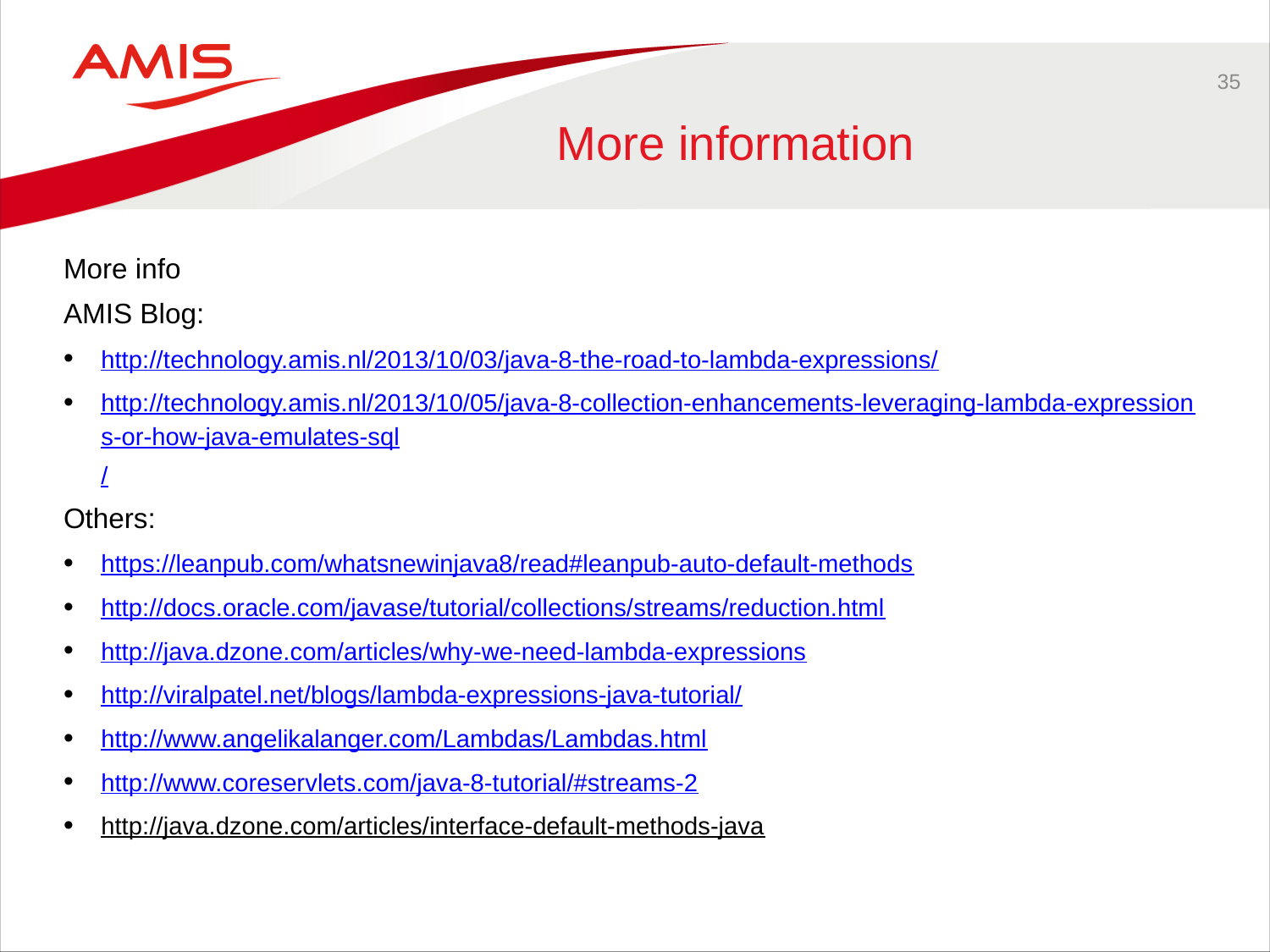

35
# More information
More info
AMIS Blog:
http://technology.amis.nl/2013/10/03/java-8-the-road-to-lambda-expressions/
http://technology.amis.nl/2013/10/05/java-8-collection-enhancements-leveraging-lambda-expressions-or-how-java-emulates-sql/
Others:
https://leanpub.com/whatsnewinjava8/read#leanpub-auto-default-methods
http://docs.oracle.com/javase/tutorial/collections/streams/reduction.html
http://java.dzone.com/articles/why-we-need-lambda-expressions
http://viralpatel.net/blogs/lambda-expressions-java-tutorial/
http://www.angelikalanger.com/Lambdas/Lambdas.html
http://www.coreservlets.com/java-8-tutorial/#streams-2
http://java.dzone.com/articles/interface-default-methods-java